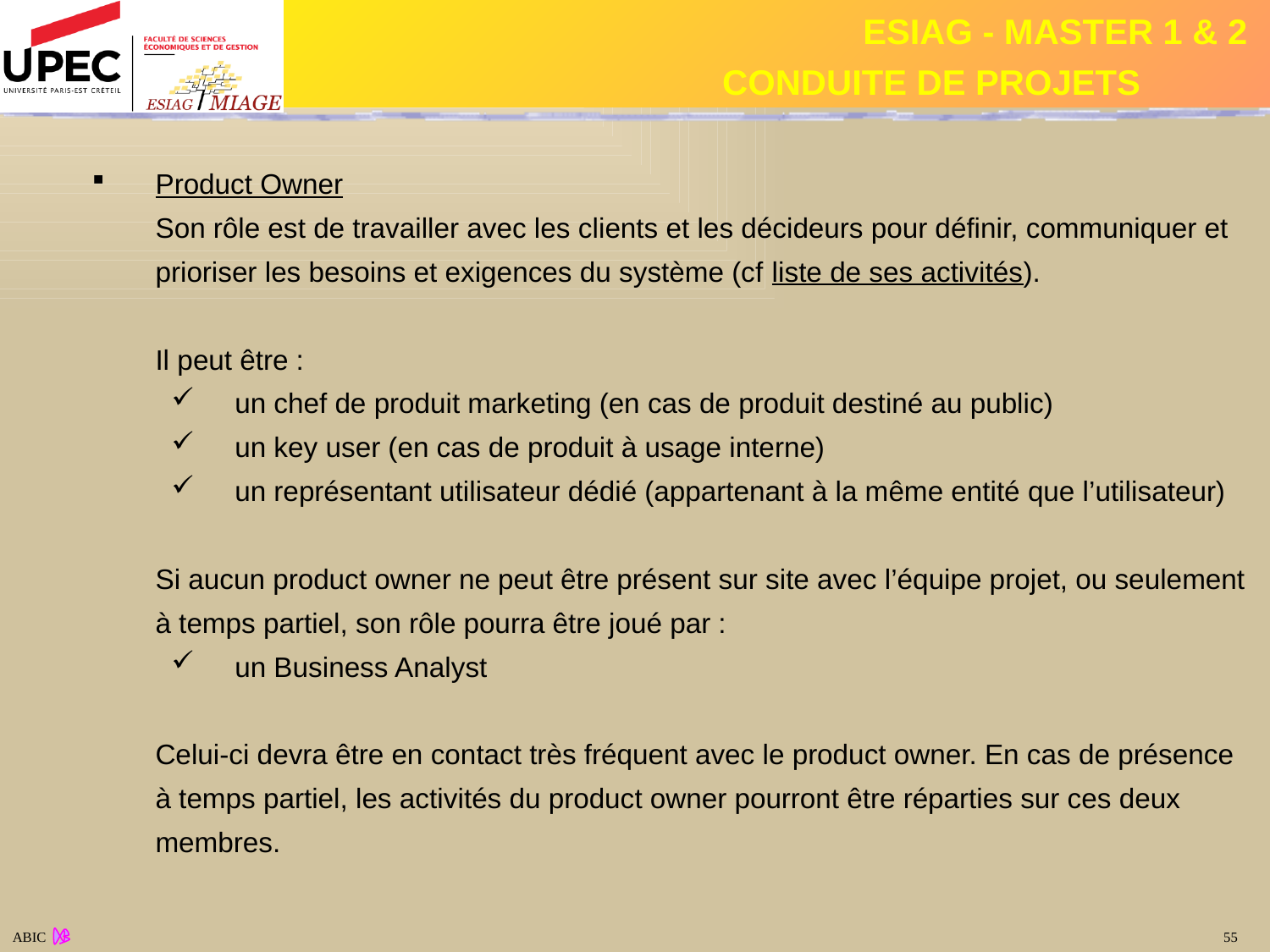

Product Owner
	Son rôle est de travailler avec les clients et les décideurs pour définir, communiquer et prioriser les besoins et exigences du système (cf liste de ses activités).

	Il peut être :
un chef de produit marketing (en cas de produit destiné au public)
un key user (en cas de produit à usage interne)
un représentant utilisateur dédié (appartenant à la même entité que l’utilisateur)

	Si aucun product owner ne peut être présent sur site avec l’équipe projet, ou seulement à temps partiel, son rôle pourra être joué par :
un Business Analyst

	Celui-ci devra être en contact très fréquent avec le product owner. En cas de présence à temps partiel, les activités du product owner pourront être réparties sur ces deux membres.